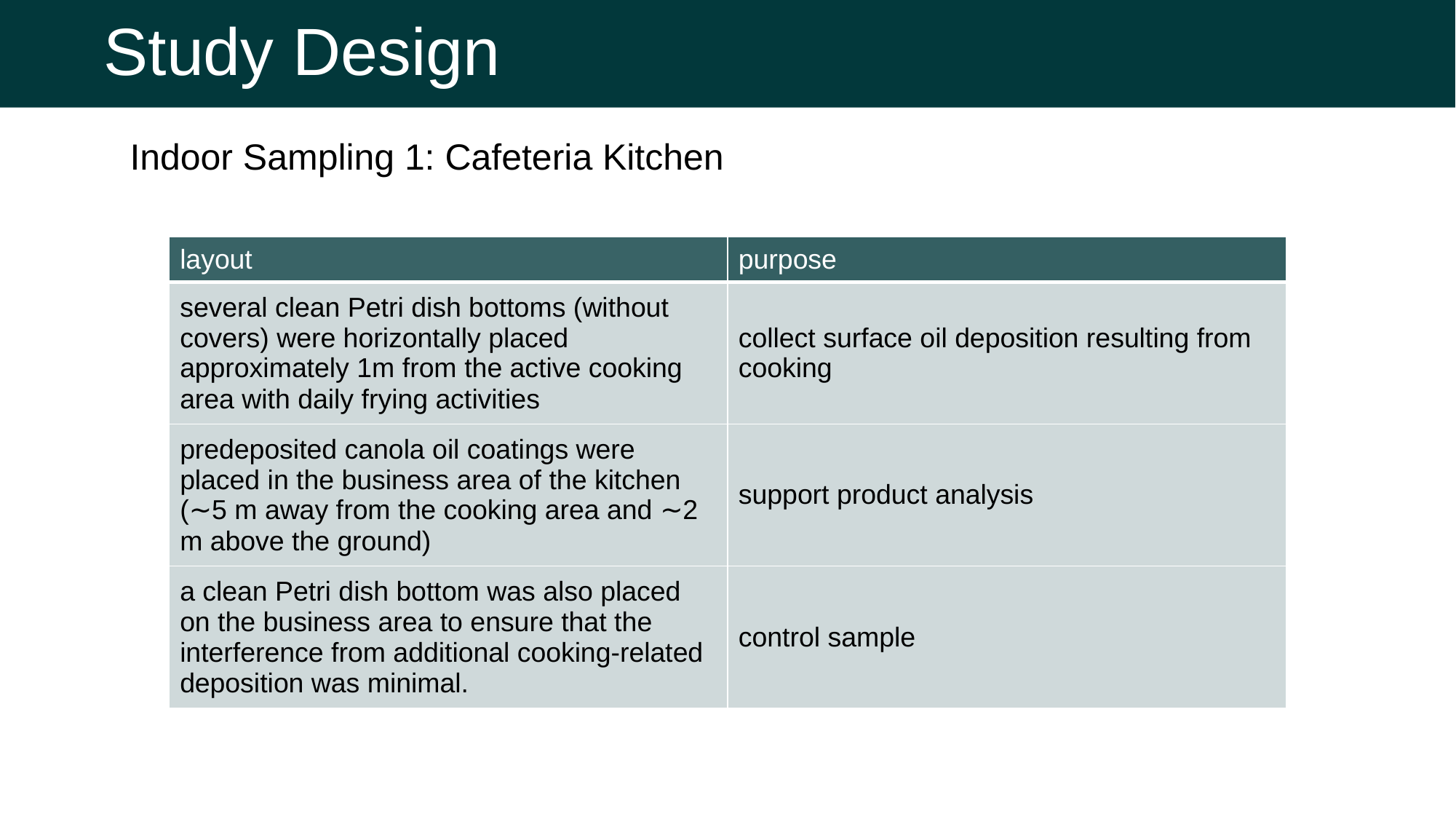

# Study Design
Indoor Sampling 1: Cafeteria Kitchen

| layout | purpose |
| --- | --- |
| several clean Petri dish bottoms (without covers) were horizontally placed approximately 1m from the active cooking area with daily frying activities | collect surface oil deposition resulting from cooking |
| predeposited canola oil coatings were placed in the business area of the kitchen (∼5 m away from the cooking area and ∼2 m above the ground) | support product analysis |
| a clean Petri dish bottom was also placed on the business area to ensure that the interference from additional cooking-related deposition was minimal. | control sample |
8